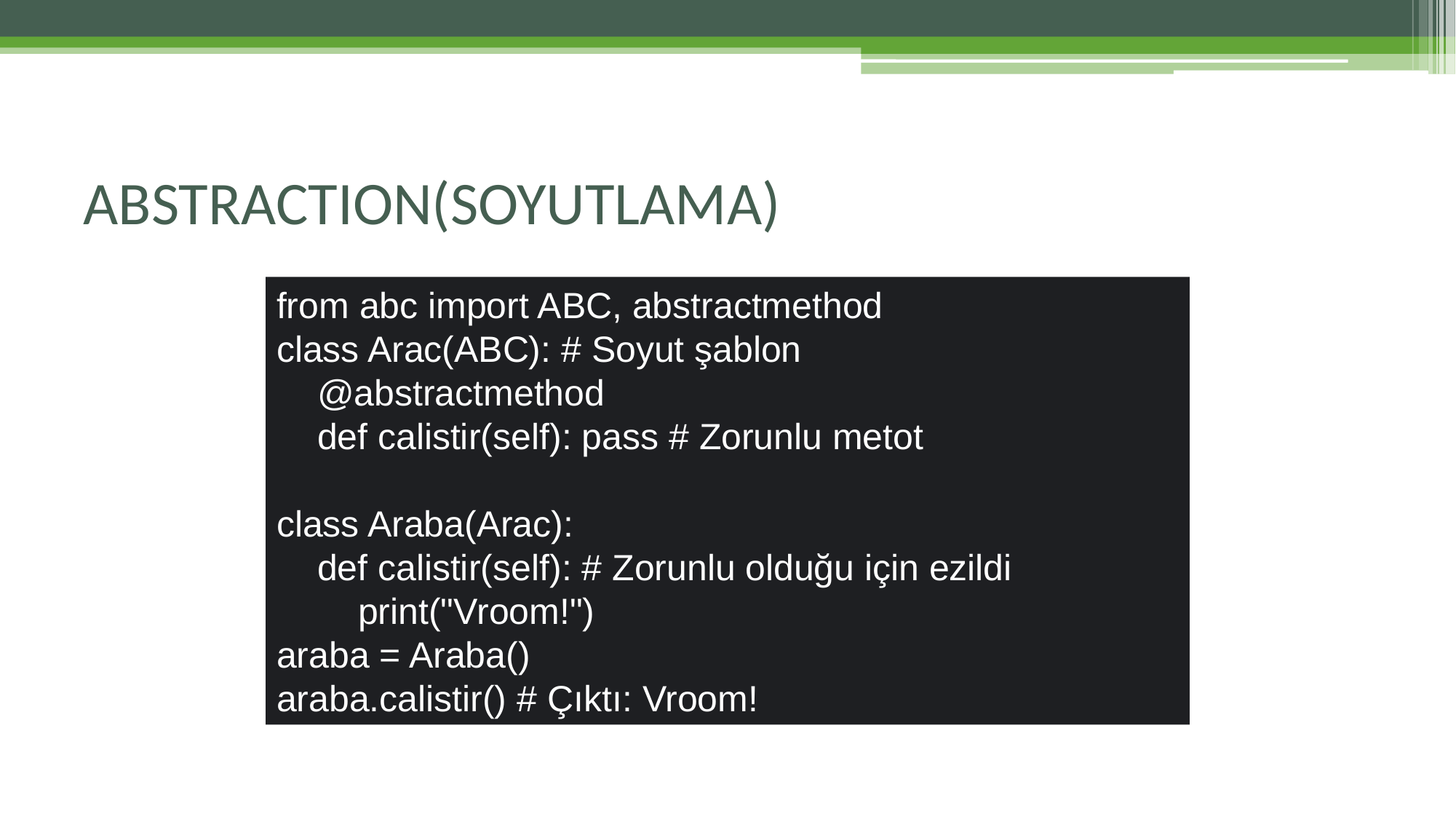

# ABSTRACTION(SOYUTLAMA)
from abc import ABC, abstractmethod
class Arac(ABC): # Soyut şablon
    @abstractmethod
    def calistir(self): pass # Zorunlu metot

class Araba(Arac):
    def calistir(self): # Zorunlu olduğu için ezildi
        print("Vroom!")
araba = Araba()
araba.calistir() # Çıktı: Vroom!